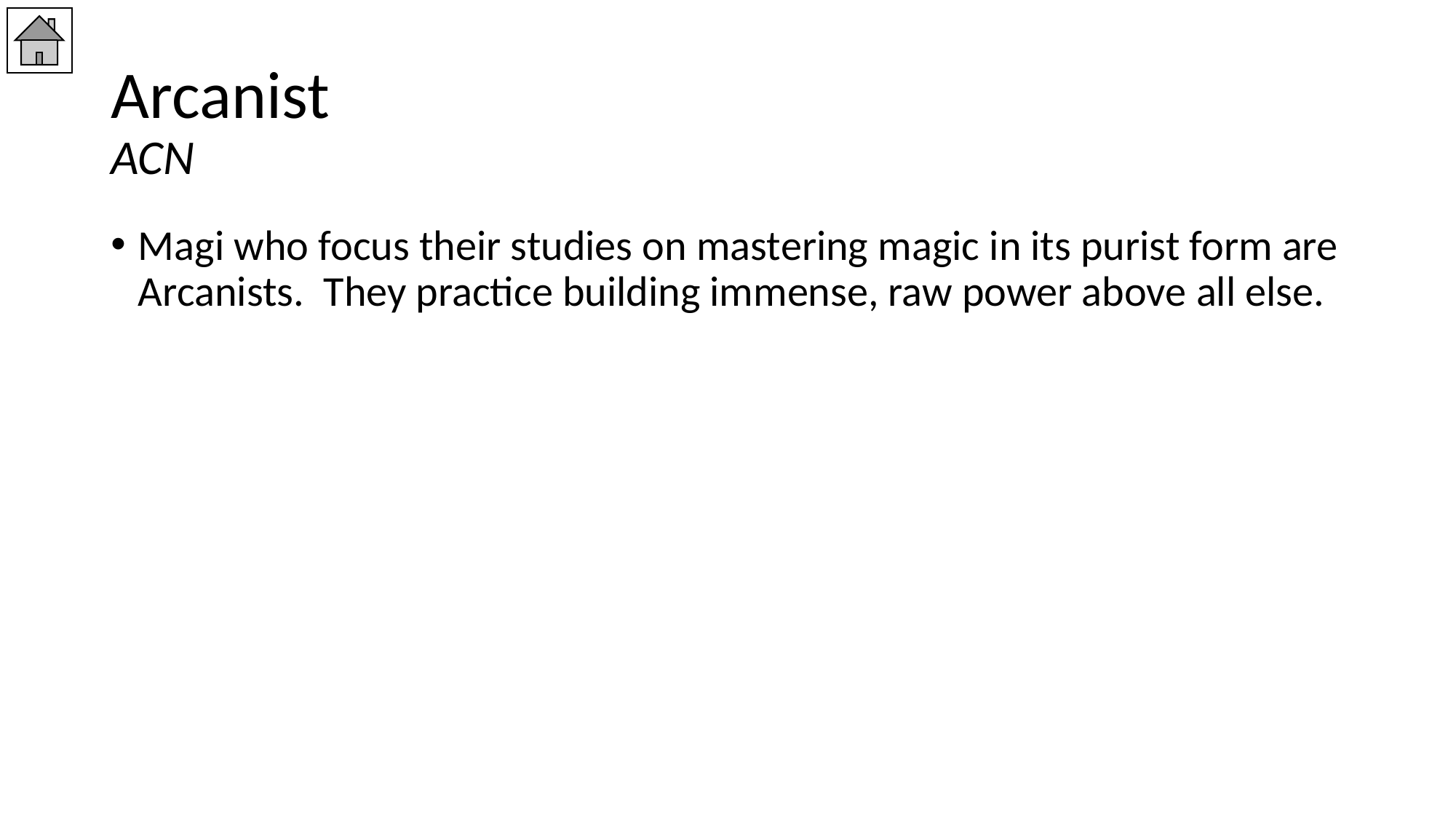

# Arcanist ACN
Magi who focus their studies on mastering magic in its purist form are Arcanists.  They practice building immense, raw power above all else.